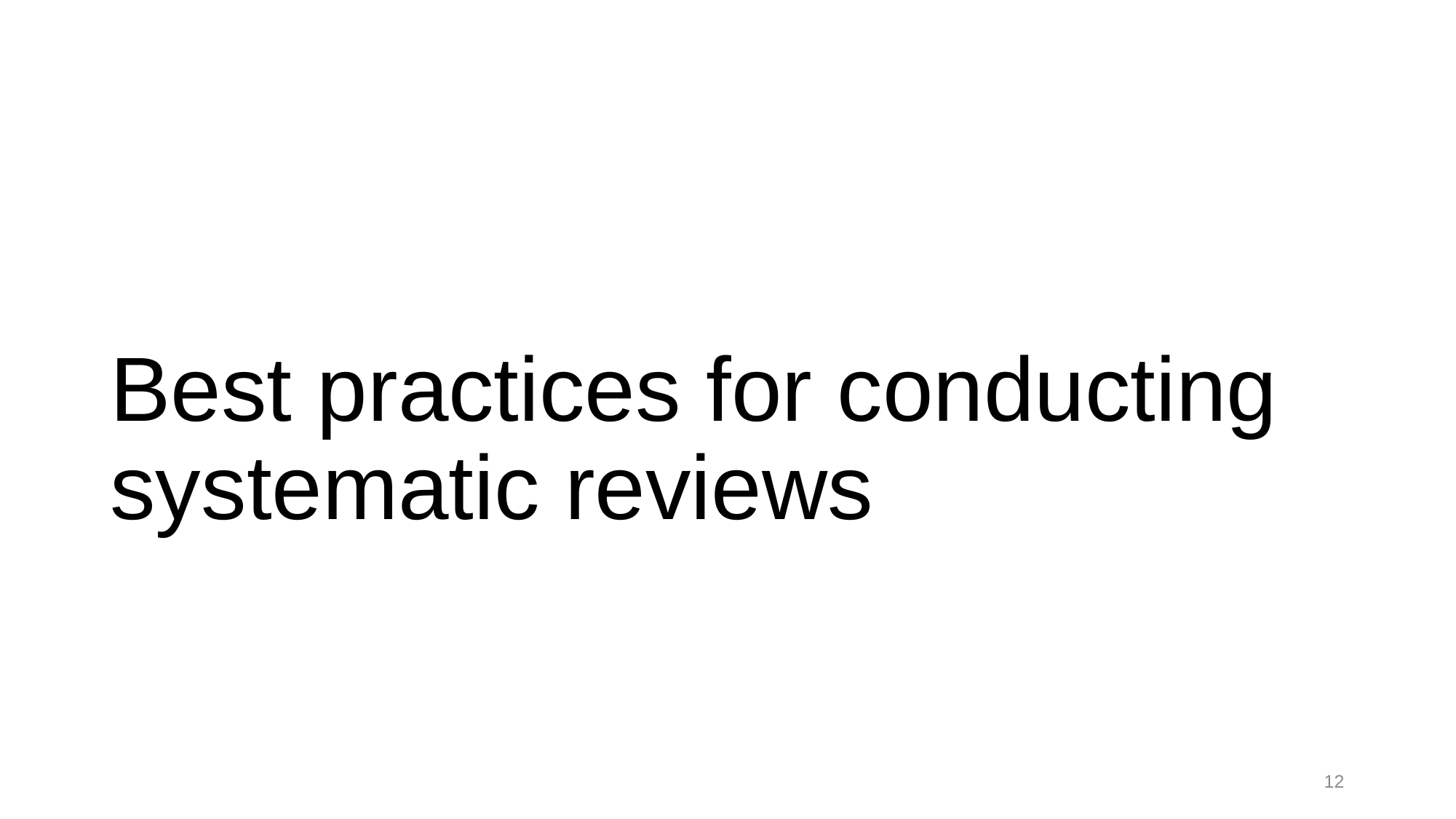

# Best practices for conducting systematic reviews

12